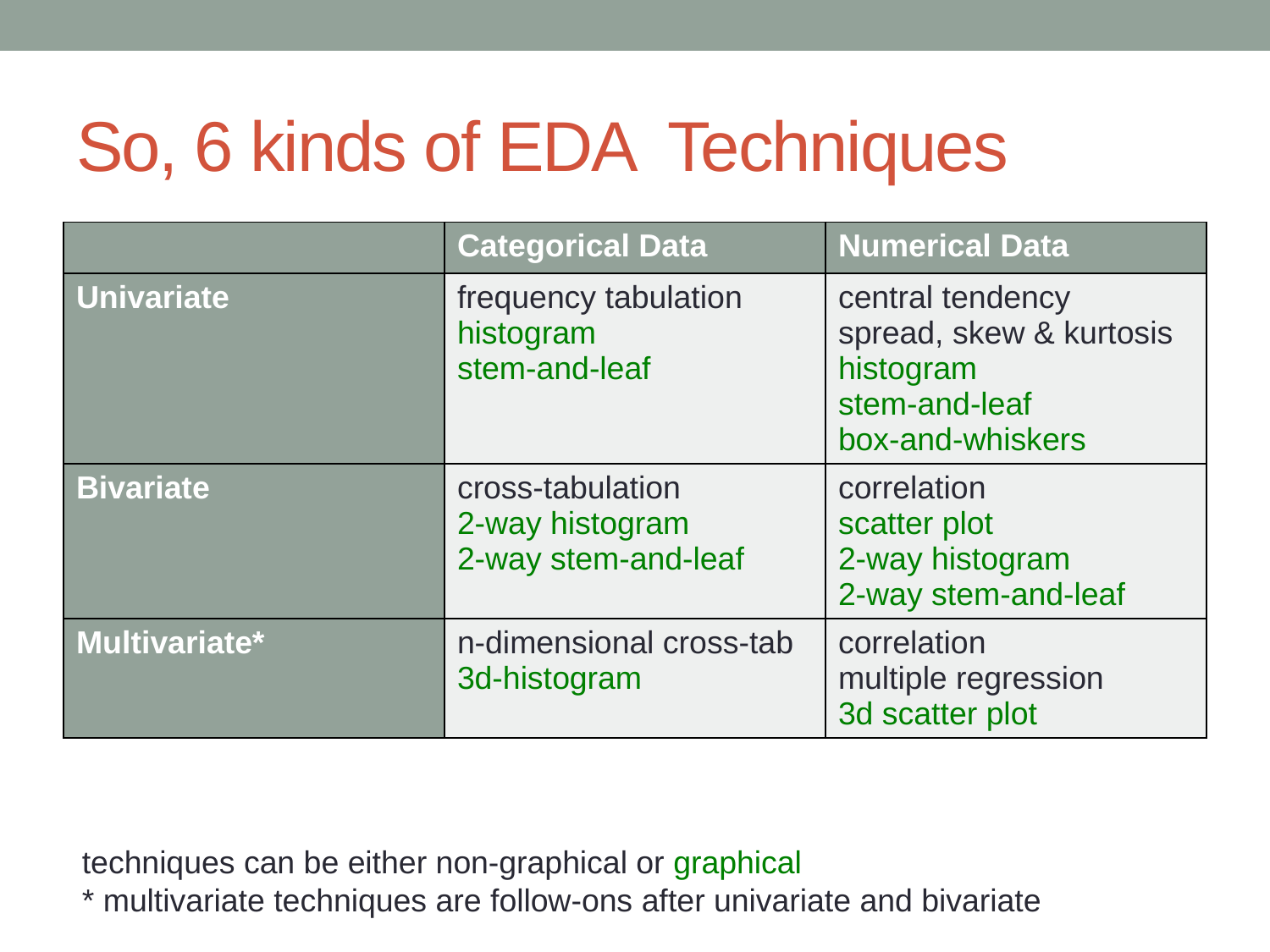

# So, 6 kinds of EDA  Techniques
|  | Categorical Data | Numerical Data |
| --- | --- | --- |
| Univariate | frequency tabulation histogram stem-and-leaf | central tendency spread, skew & kurtosis histogram stem-and-leaf box-and-whiskers |
| Bivariate | cross-tabulation 2-way histogram 2-way stem-and-leaf | correlation scatter plot 2-way histogram 2-way stem-and-leaf |
| Multivariate\* | n-dimensional cross-tab 3d-histogram | correlation multiple regression 3d scatter plot |
techniques can be either non-graphical or graphical
* multivariate techniques are follow-ons after univariate and bivariate